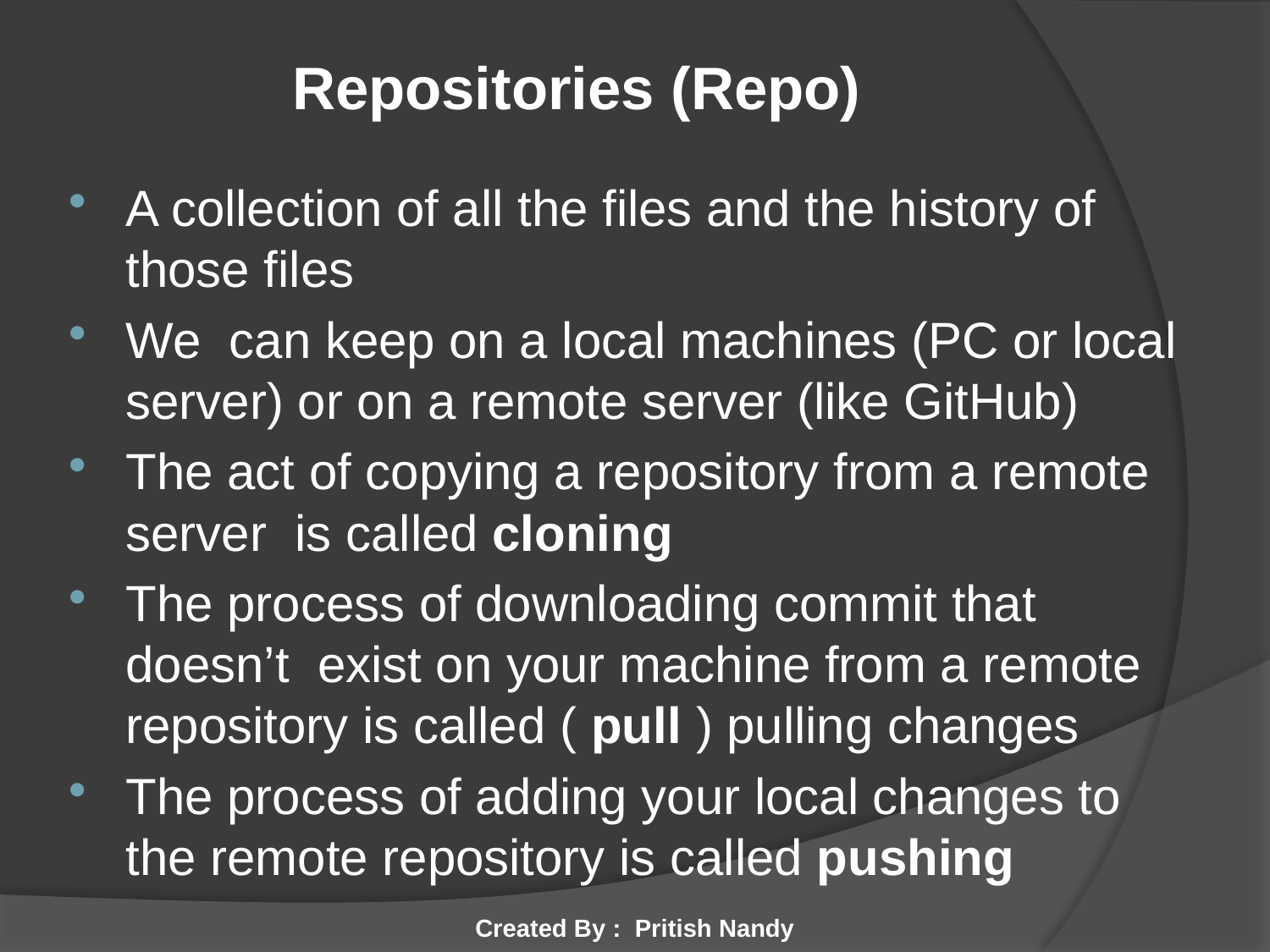

# Repositories (Repo)
A collection of all the files and the history of those files
We  can keep on a local machines (PC or local server) or on a remote server (like GitHub)
The act of copying a repository from a remote server  is called cloning
The process of downloading commit that doesn’t  exist on your machine from a remote repository is called ( pull ) pulling changes
The process of adding your local changes to the remote repository is called pushing

Created By :  Pritish Nandy